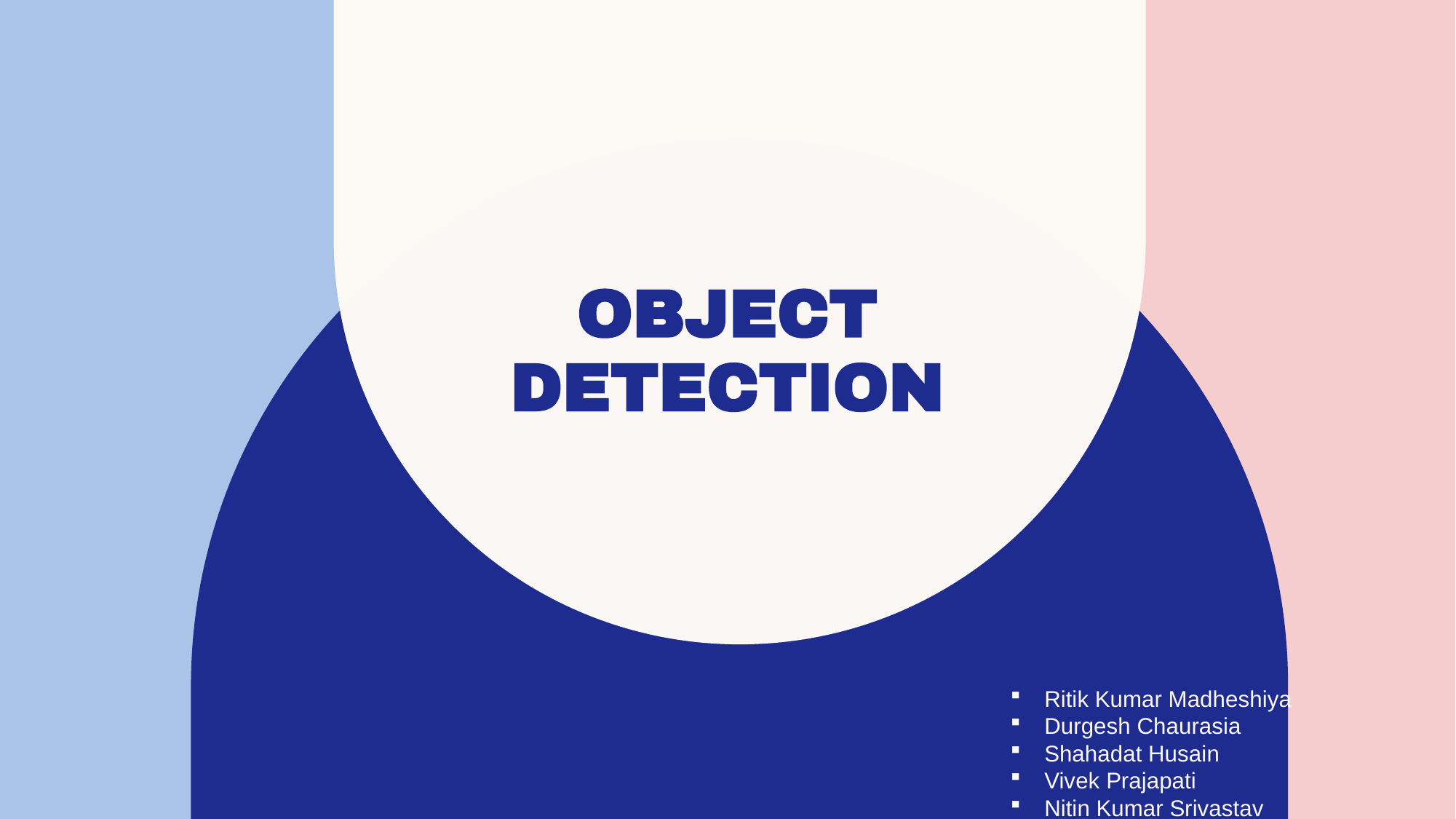

# Object Detection
Ritik Kumar Madheshiya
Durgesh Chaurasia
Shahadat Husain
Vivek Prajapati
Nitin Kumar Srivastav